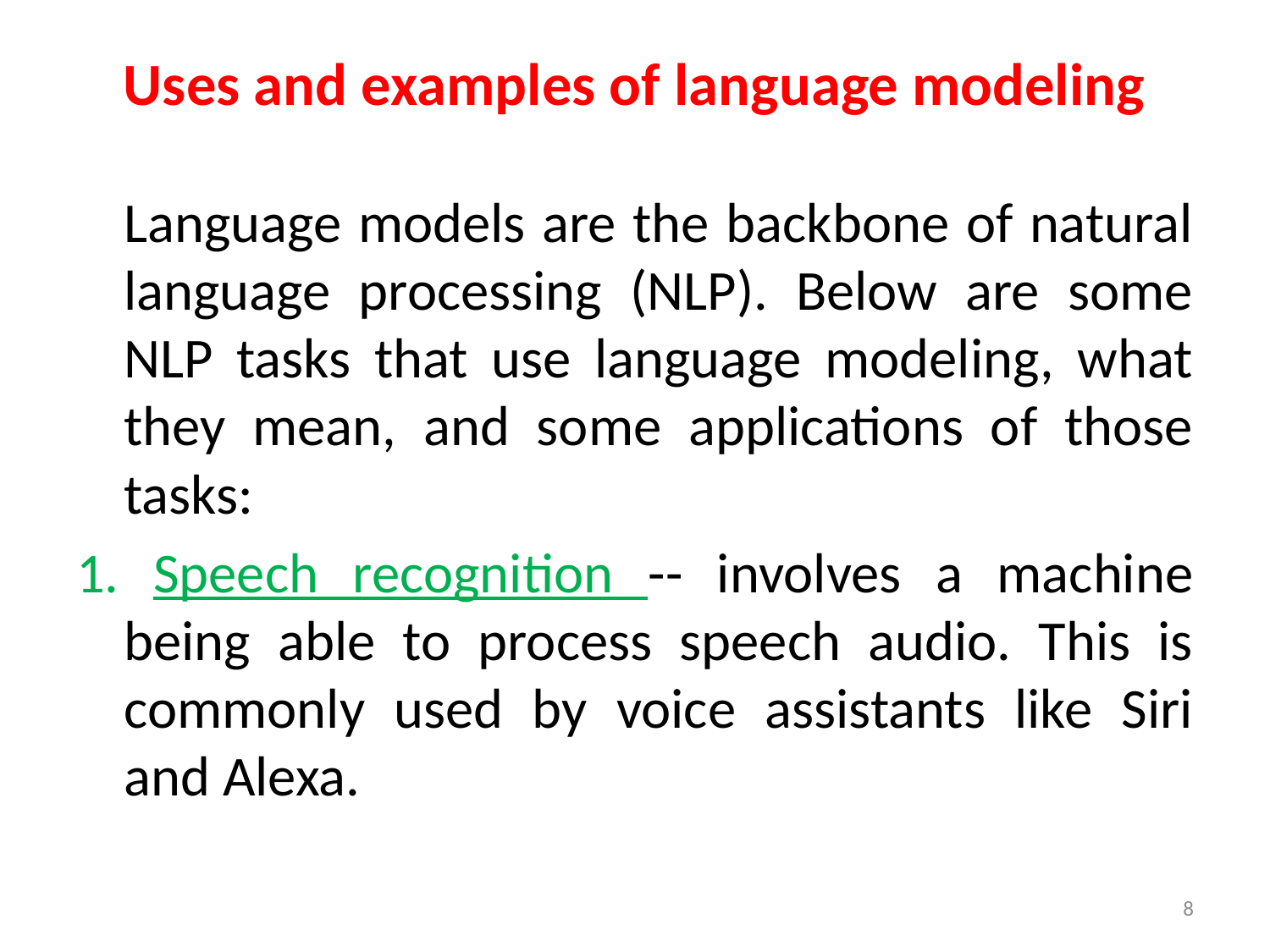

# Uses and examples of language modeling
	Language models are the backbone of natural language processing (NLP). Below are some NLP tasks that use language modeling, what they mean, and some applications of those tasks:
1. Speech recognition -- involves a machine being able to process speech audio. This is commonly used by voice assistants like Siri and Alexa.

8